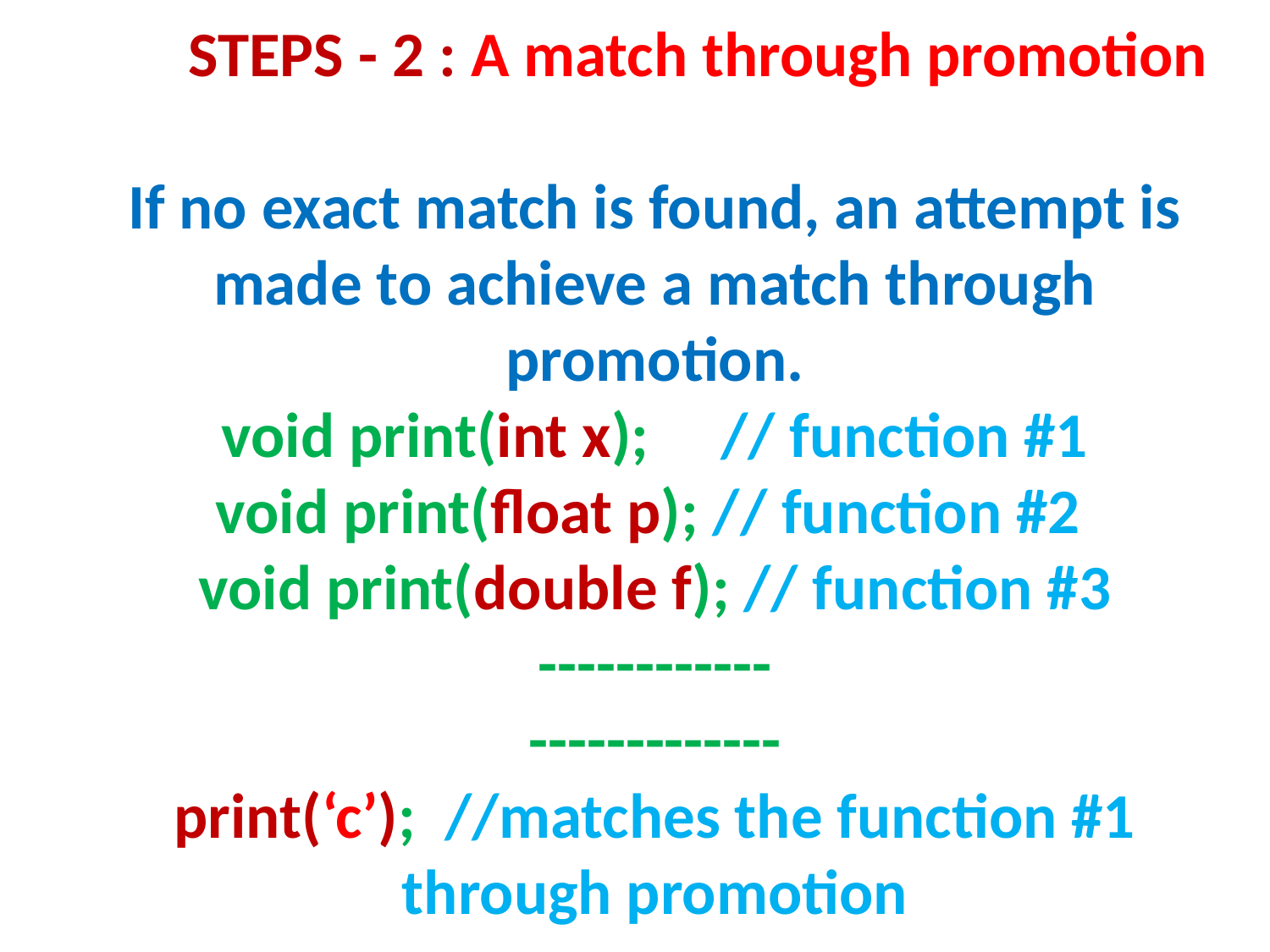

# STEPS - 2 : A match through promotion If no exact match is found, an attempt is made to achieve a match through promotion. void print(int x);     // function #1 void print(float p); // function #2 void print(double f); // function #3 ------------ ------------- print(‘c’);  //matches the function #1 through promotion